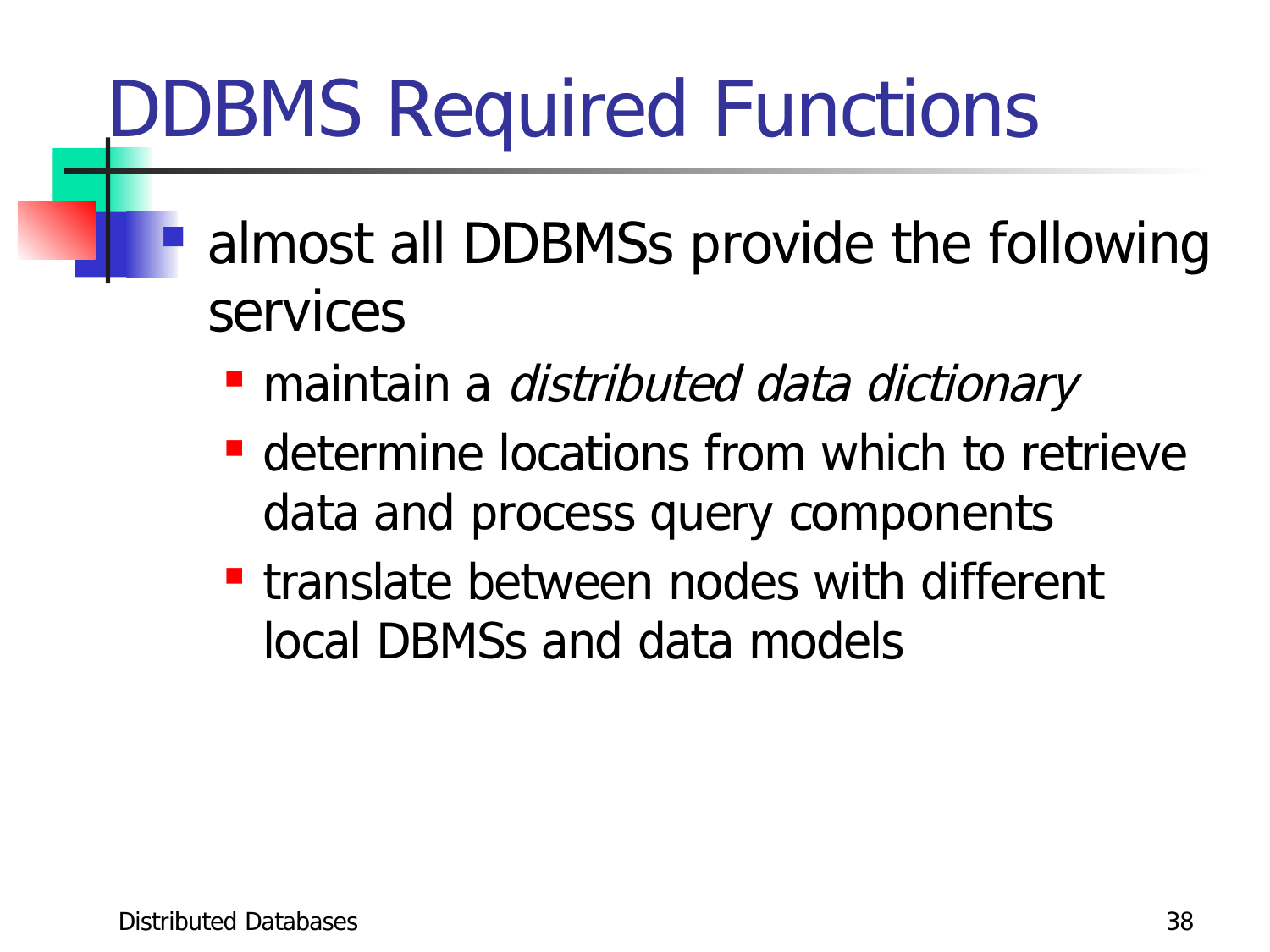

# DDBMS Required Functions
almost all DDBMSs provide the following services
maintain a distributed data dictionary
determine locations from which to retrieve data and process query components
translate between nodes with different local DBMSs and data models
Distributed Databases
38